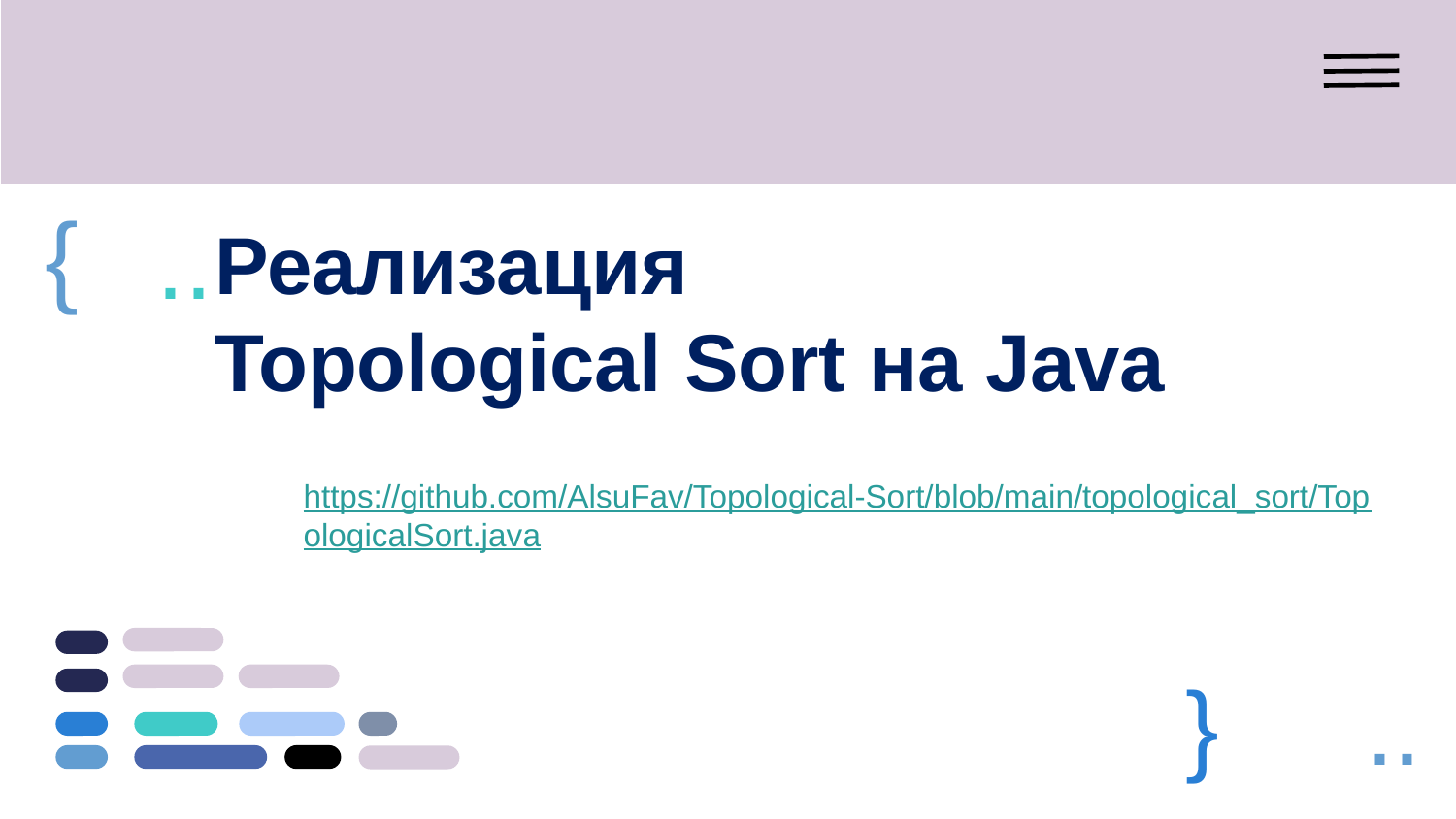

{
# Реализация Topological Sort на Java
..
https://github.com/AlsuFav/Topological-Sort/blob/main/topological_sort/TopologicalSort.java

}
..